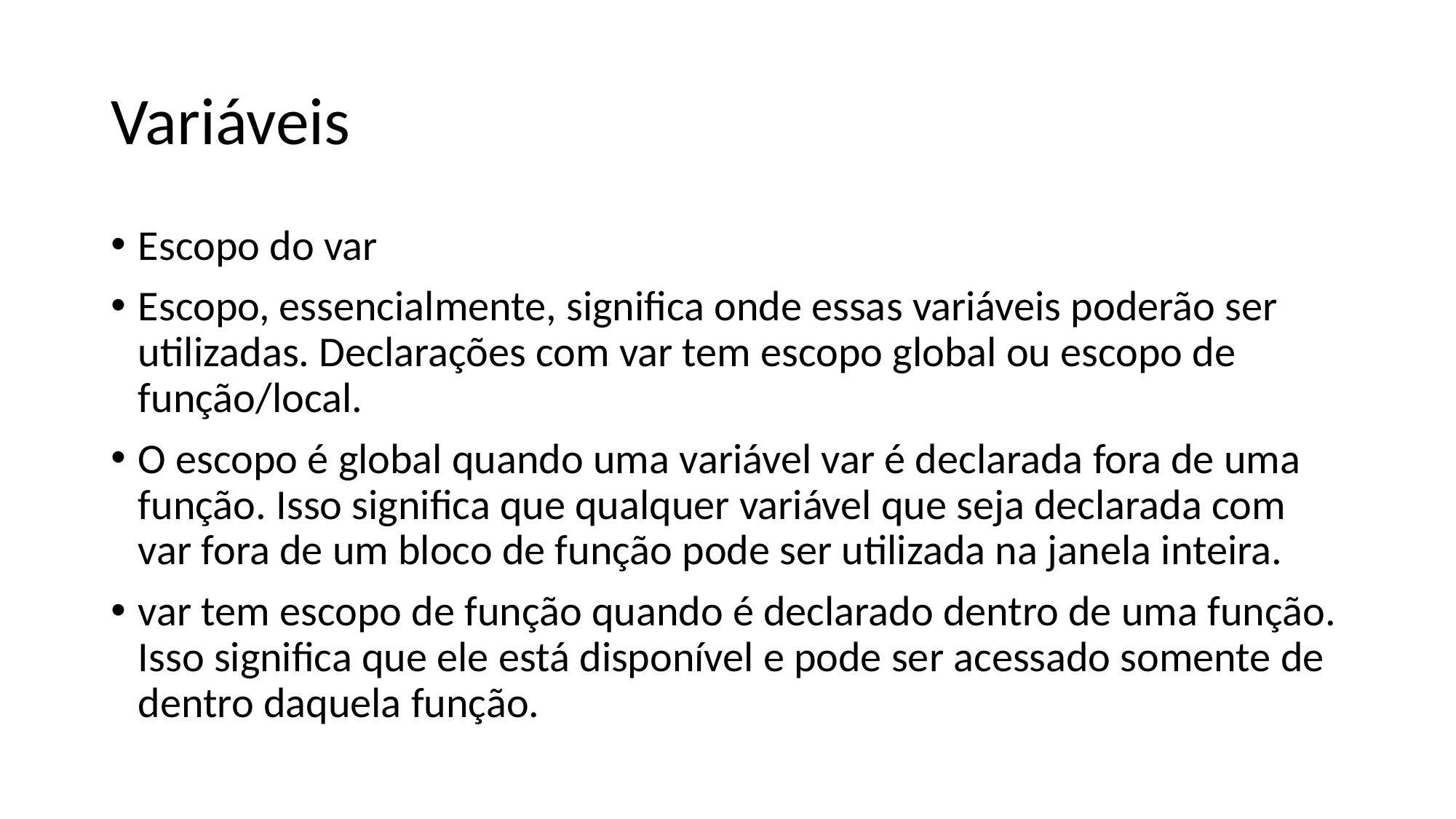

# Variáveis
Escopo do var
Escopo, essencialmente, significa onde essas variáveis poderão ser utilizadas. Declarações com var tem escopo global ou escopo de função/local.
O escopo é global quando uma variável var é declarada fora de uma função. Isso significa que qualquer variável que seja declarada com var fora de um bloco de função pode ser utilizada na janela inteira.
var tem escopo de função quando é declarado dentro de uma função. Isso significa que ele está disponível e pode ser acessado somente de dentro daquela função.